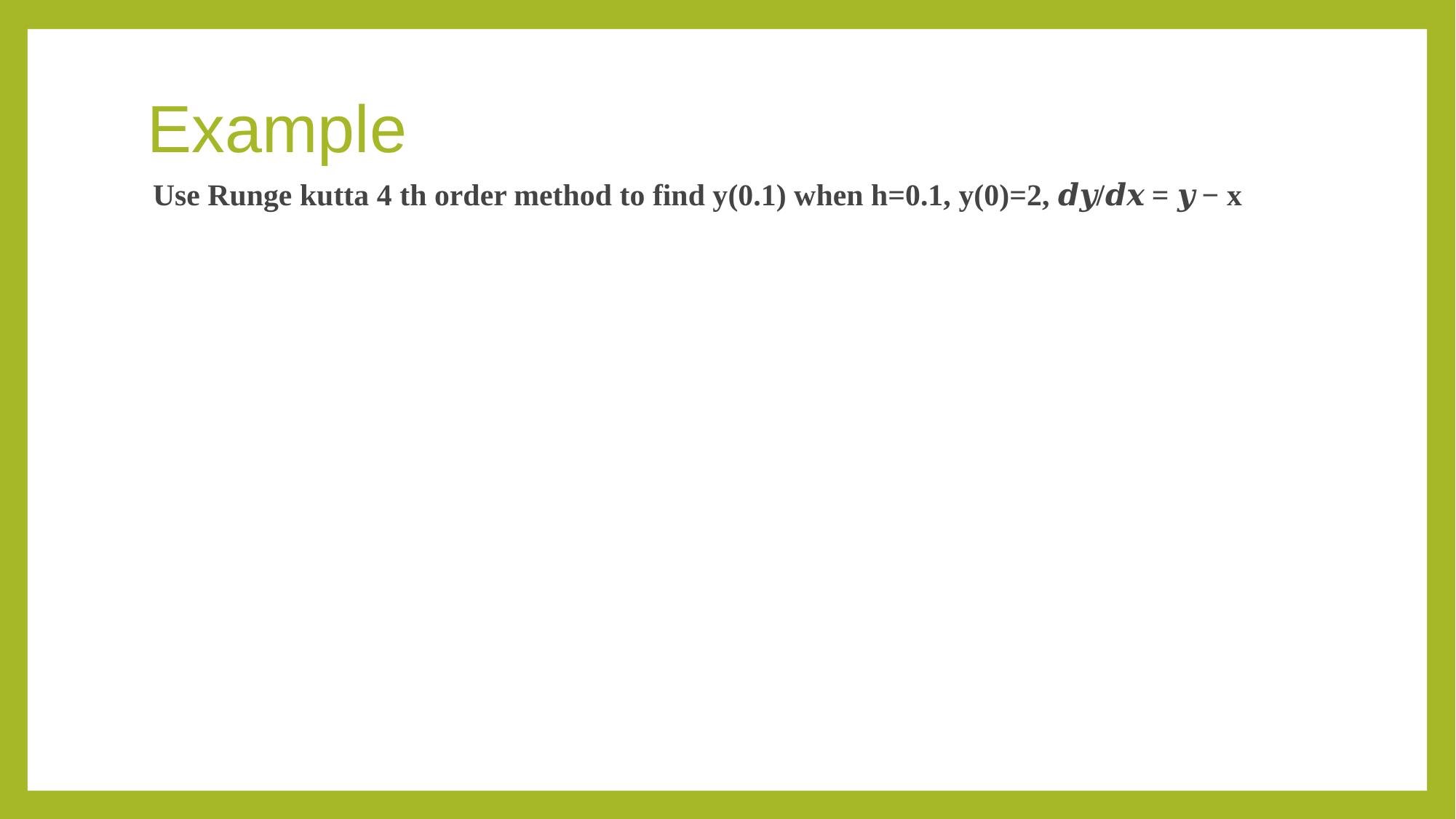

# Example
Use Runge kutta 4 th order method to find y(0.1) when h=0.1, y(0)=2, 𝒅𝒚/𝒅𝒙 = 𝒚 − x